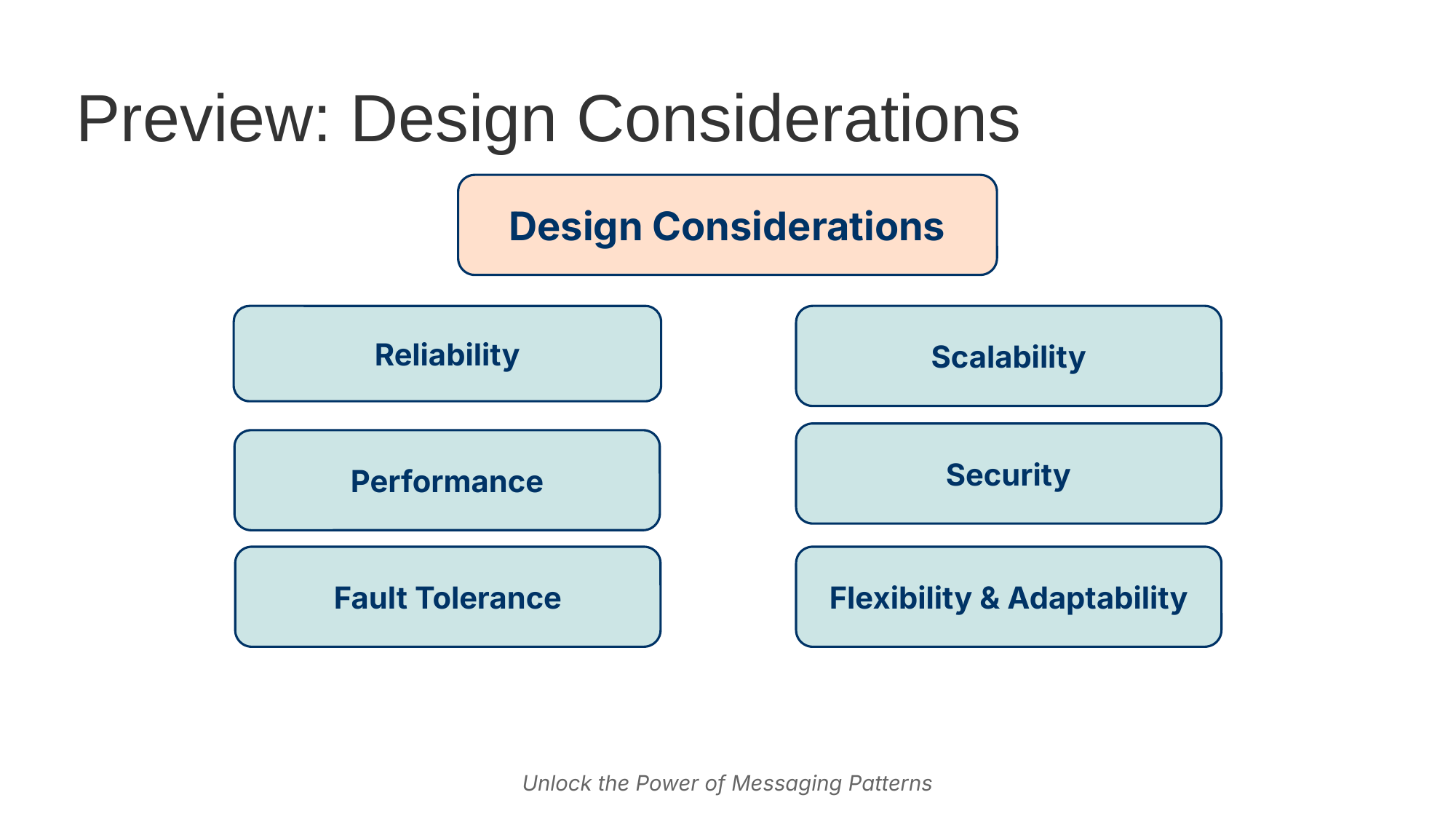

# Preview: Design Considerations
Design Considerations
Reliability
Scalability
Security
Performance
Fault Tolerance
Flexibility & Adaptability